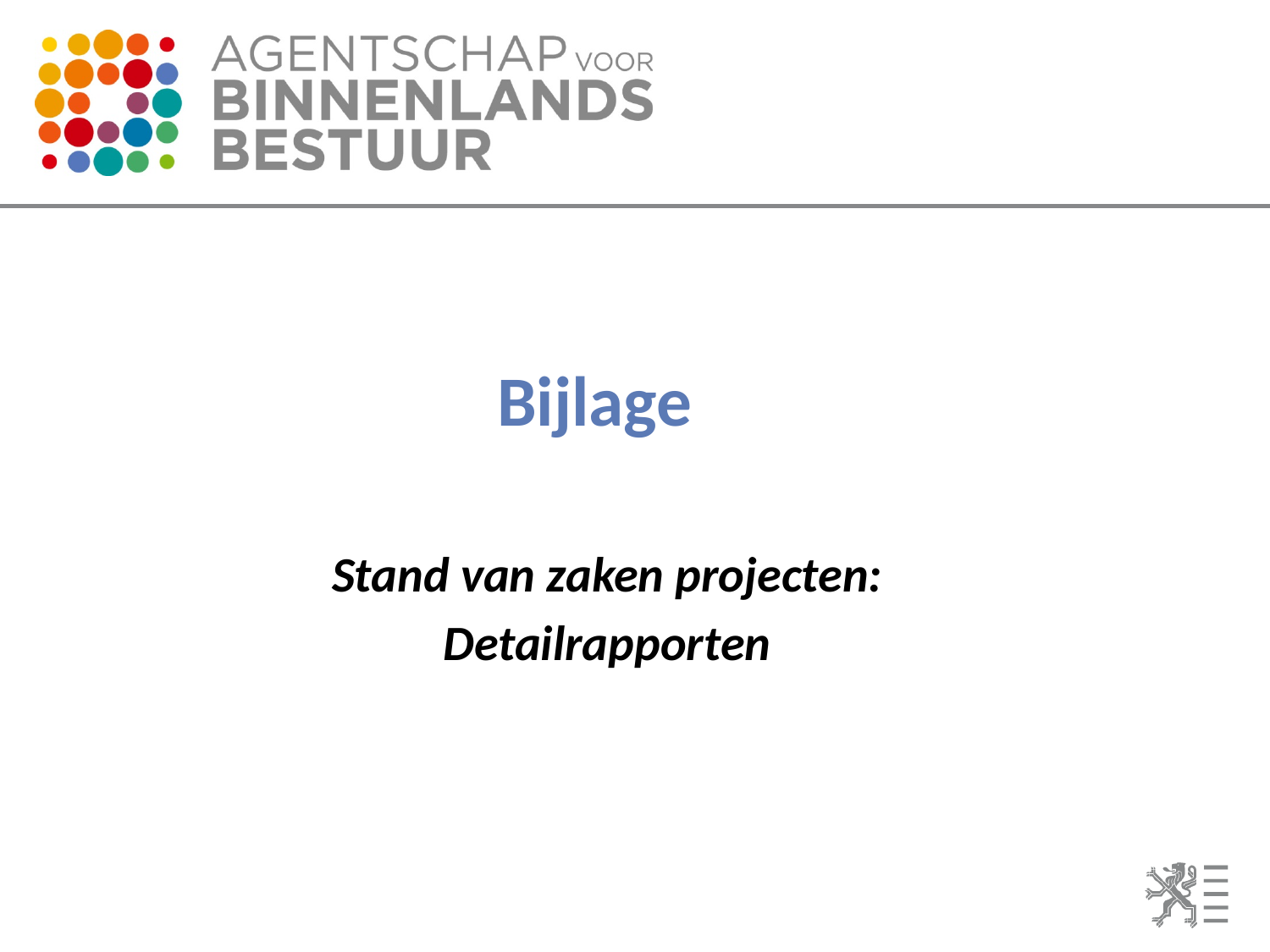

# Bijlage
Stand van zaken projecten:
Detailrapporten